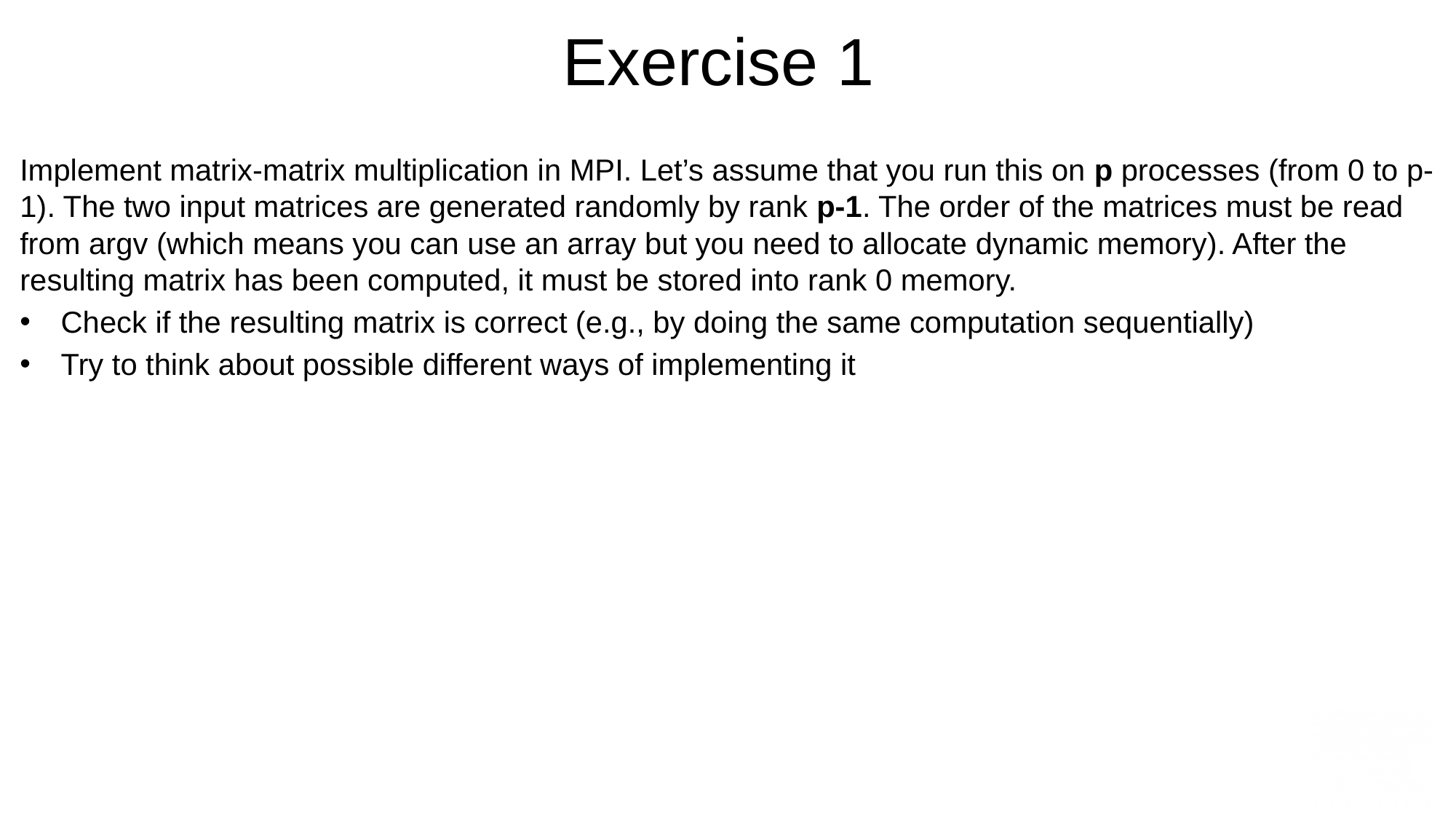

Exercise 1
Implement matrix-matrix multiplication in MPI. Let’s assume that you run this on p processes (from 0 to p-1). The two input matrices are generated randomly by rank p-1. The order of the matrices must be read from argv (which means you can use an array but you need to allocate dynamic memory). After the resulting matrix has been computed, it must be stored into rank 0 memory.
Check if the resulting matrix is correct (e.g., by doing the same computation sequentially)
Try to think about possible different ways of implementing it